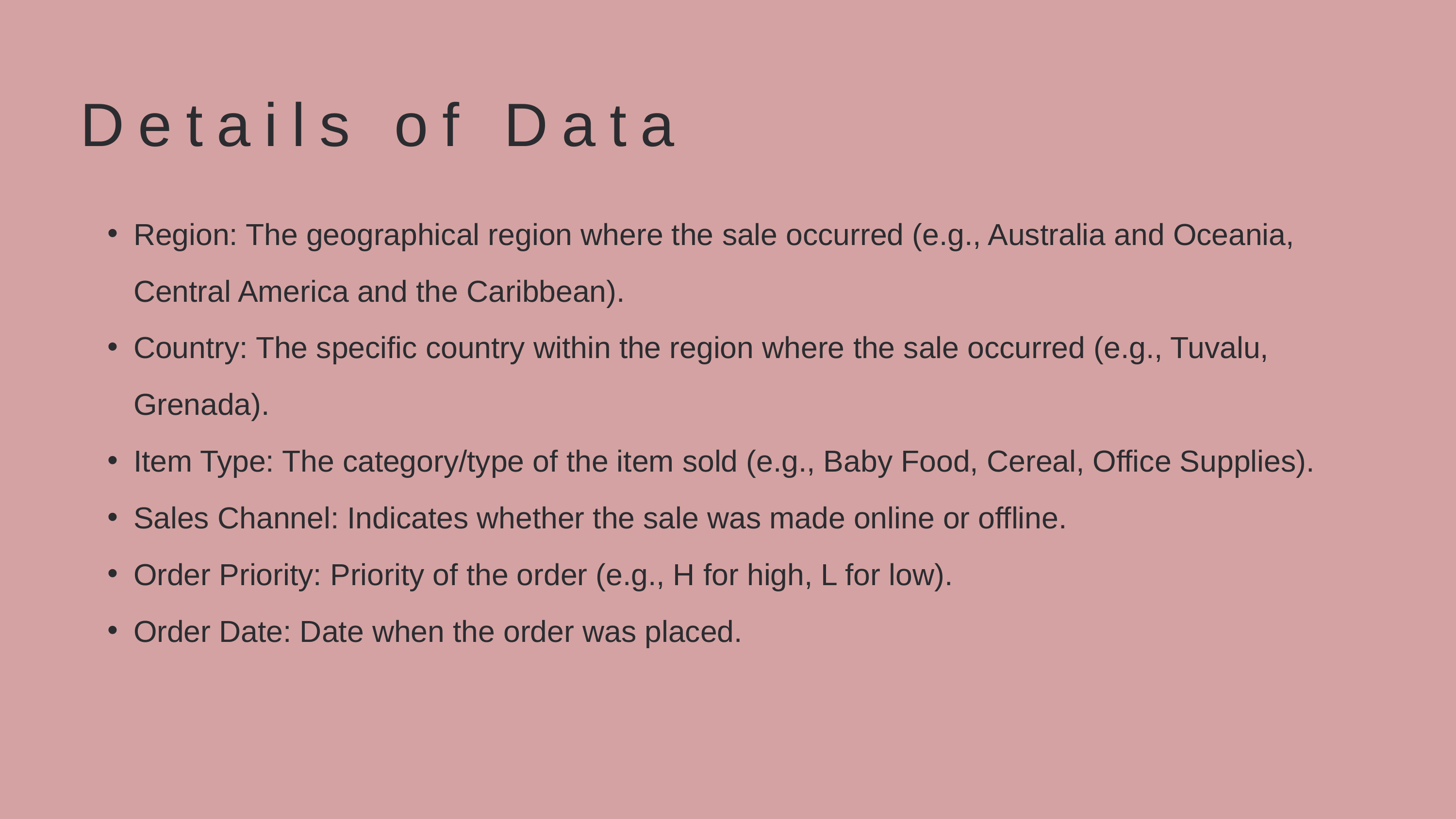

Details of Data
Region: The geographical region where the sale occurred (e.g., Australia and Oceania, Central America and the Caribbean).
Country: The specific country within the region where the sale occurred (e.g., Tuvalu, Grenada).
Item Type: The category/type of the item sold (e.g., Baby Food, Cereal, Office Supplies).
Sales Channel: Indicates whether the sale was made online or offline.
Order Priority: Priority of the order (e.g., H for high, L for low).
Order Date: Date when the order was placed.